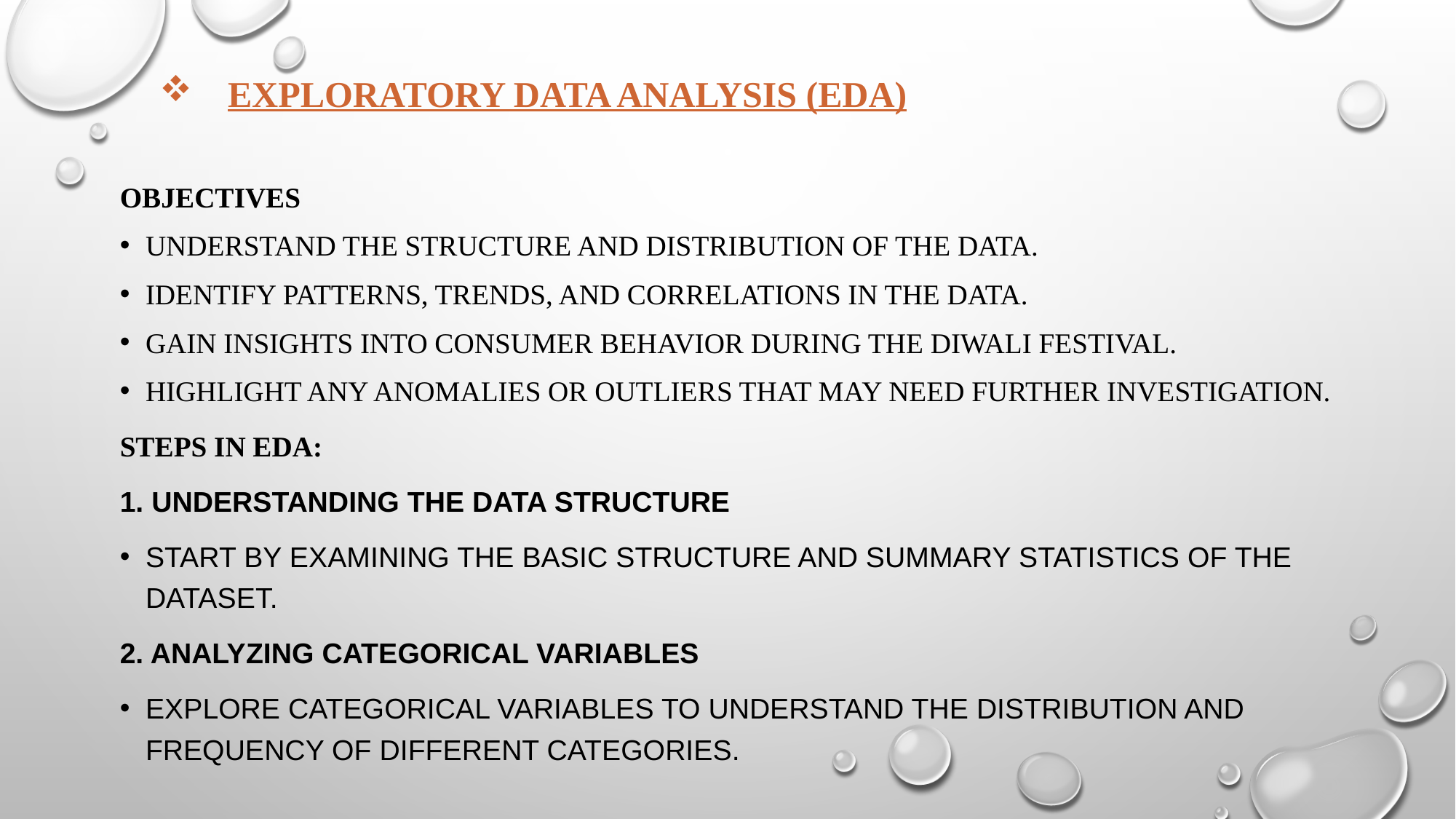

# Exploratory Data Analysis (EDA)
Objectives
Understand the structure and distribution of the data.
Identify patterns, trends, and correlations in the data.
Gain insights into consumer behavior during the Diwali festival.
Highlight any anomalies or outliers that may need further investigation.
Steps in EDA:
1. Understanding the Data Structure
Start by examining the basic structure and summary statistics of the dataset.
2. Analyzing Categorical Variables
Explore categorical variables to understand the distribution and frequency of different categories.